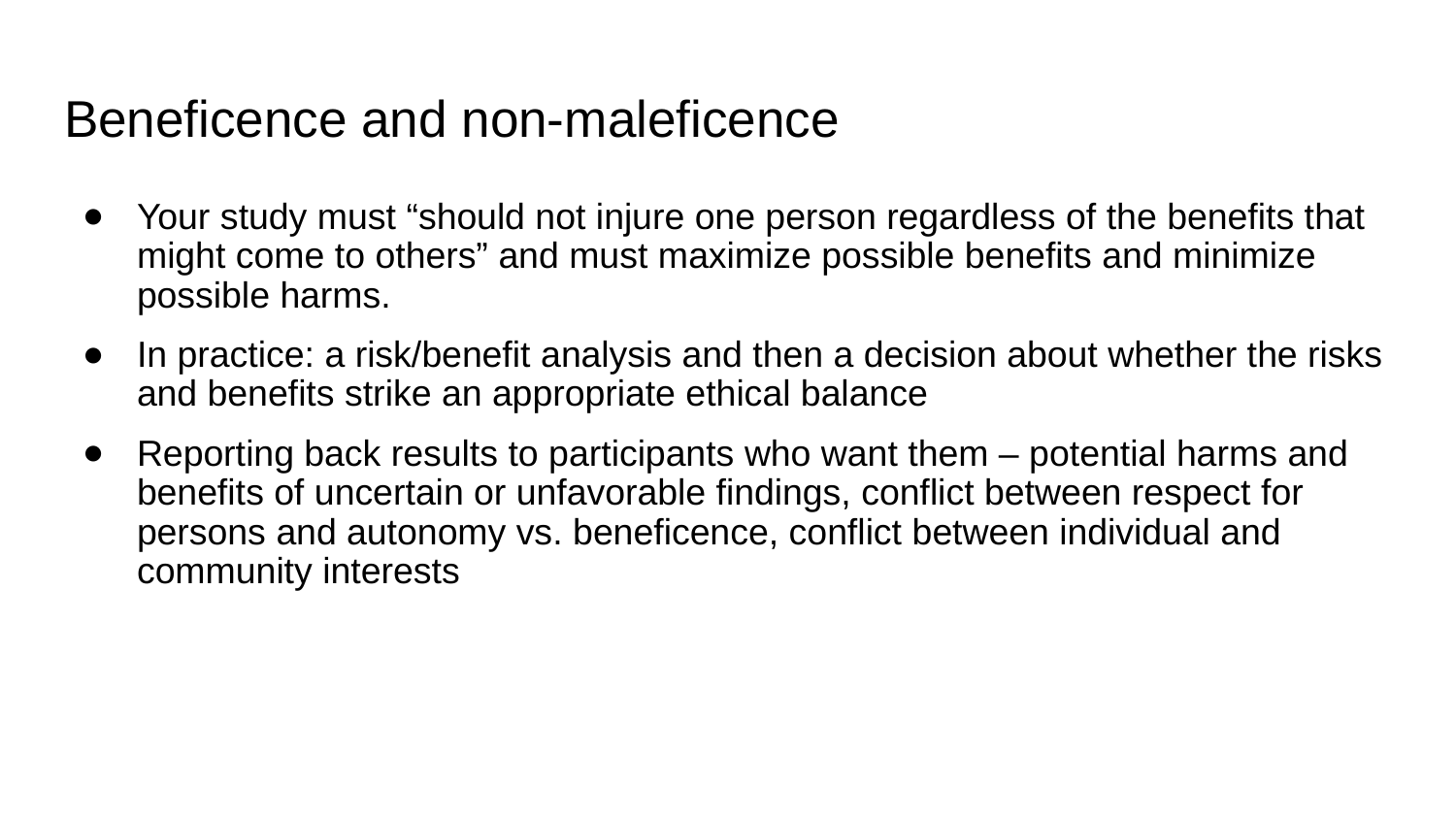

# Beneficence and non-maleficence
Your study must “should not injure one person regardless of the benefits that might come to others” and must maximize possible benefits and minimize possible harms.
In practice: a risk/benefit analysis and then a decision about whether the risks and benefits strike an appropriate ethical balance
Reporting back results to participants who want them – potential harms and benefits of uncertain or unfavorable findings, conflict between respect for persons and autonomy vs. beneficence, conflict between individual and community interests